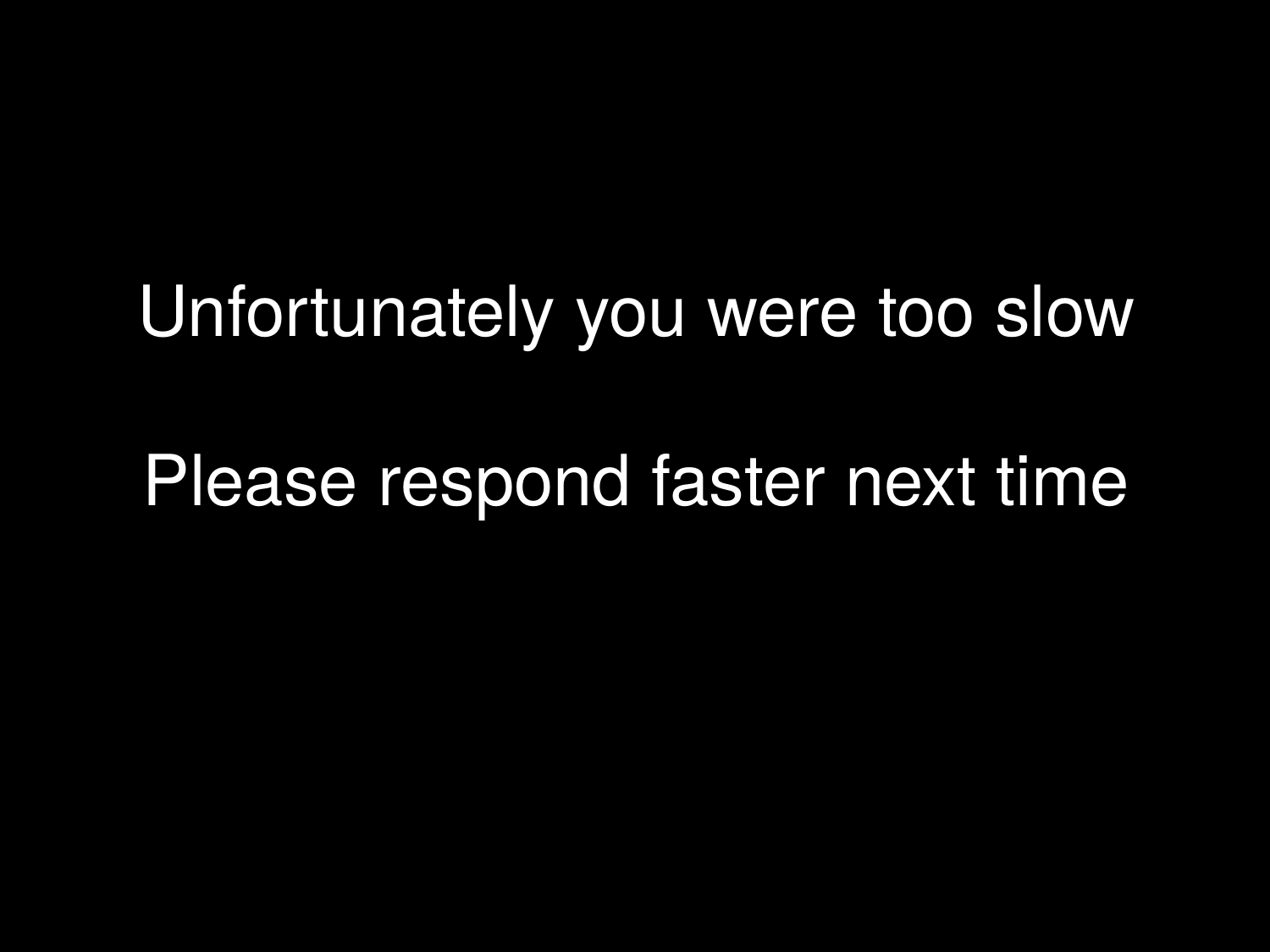

Unfortunately you were too slow

Please respond faster next time